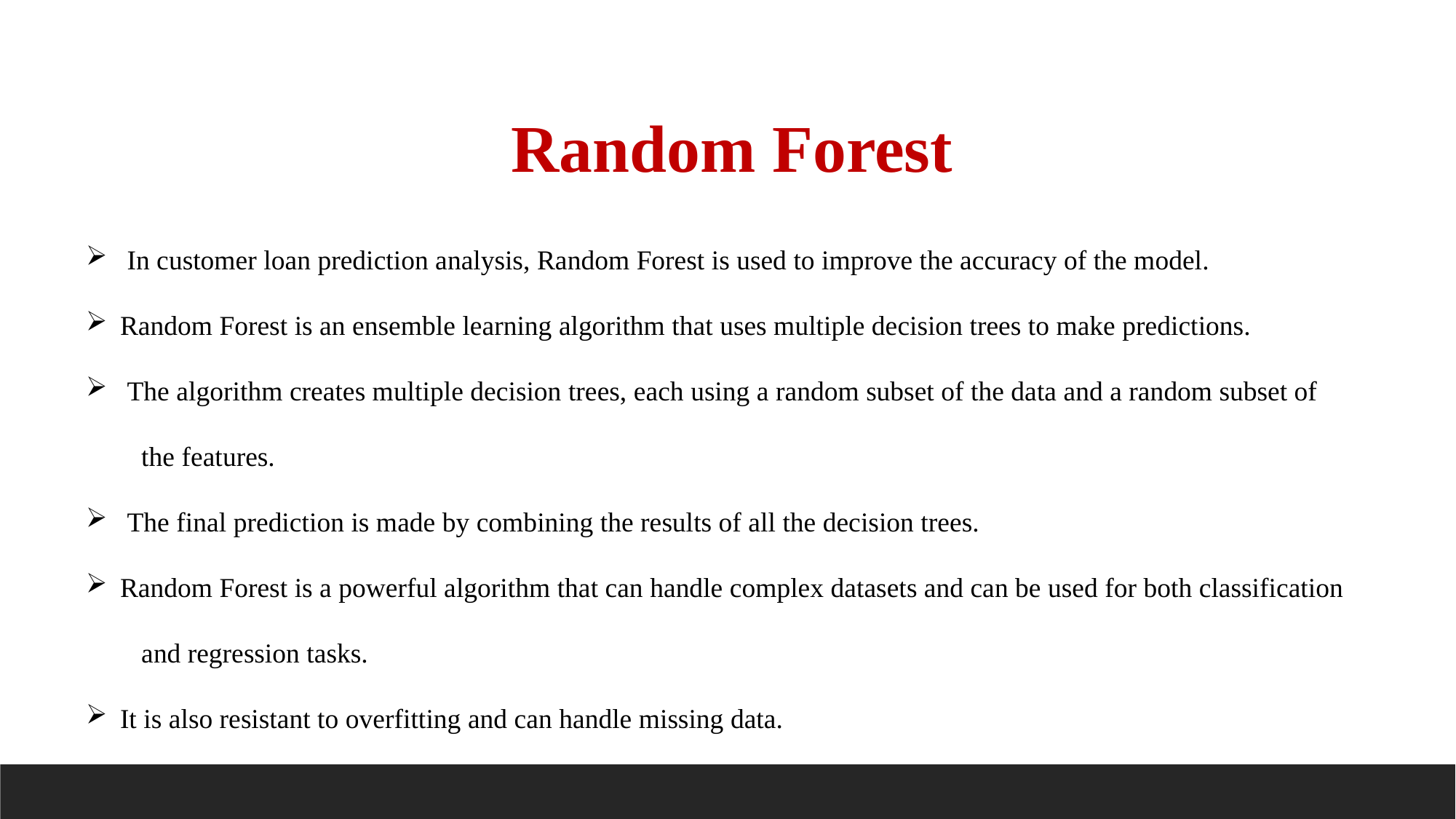

Random Forest

 In customer loan prediction analysis, Random Forest is used to improve the accuracy of the model.
Random Forest is an ensemble learning algorithm that uses multiple decision trees to make predictions.
 The algorithm creates multiple decision trees, each using a random subset of the data and a random subset of
        the features.
 The final prediction is made by combining the results of all the decision trees.
Random Forest is a powerful algorithm that can handle complex datasets and can be used for both classification
        and regression tasks.
It is also resistant to overfitting and can handle missing data.